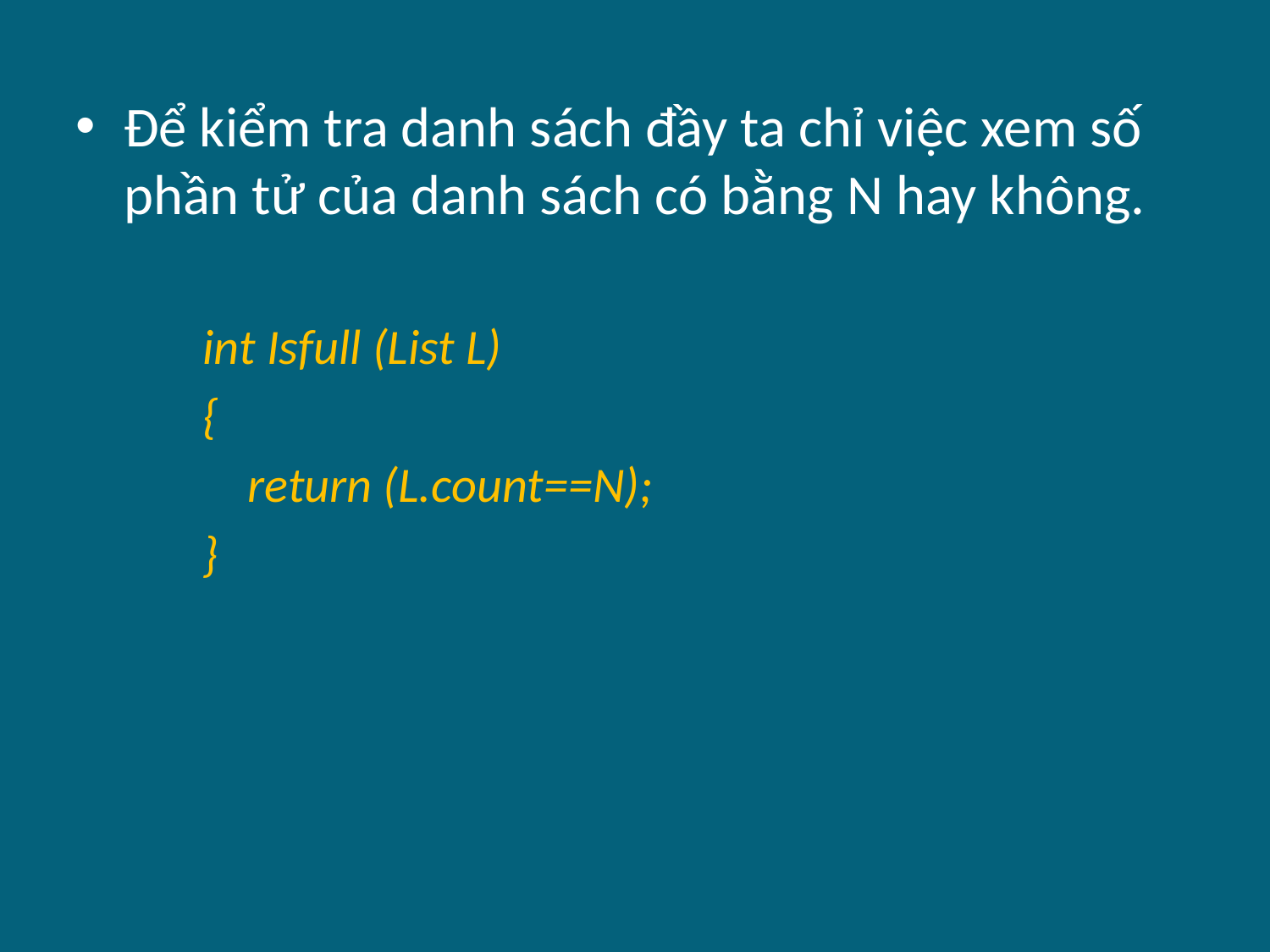

# Để kiểm tra danh sách đầy ta chỉ việc xem số phần tử của danh sách có bằng N hay không.

int Isfull (List L)
{
    return (L.count==N);
}